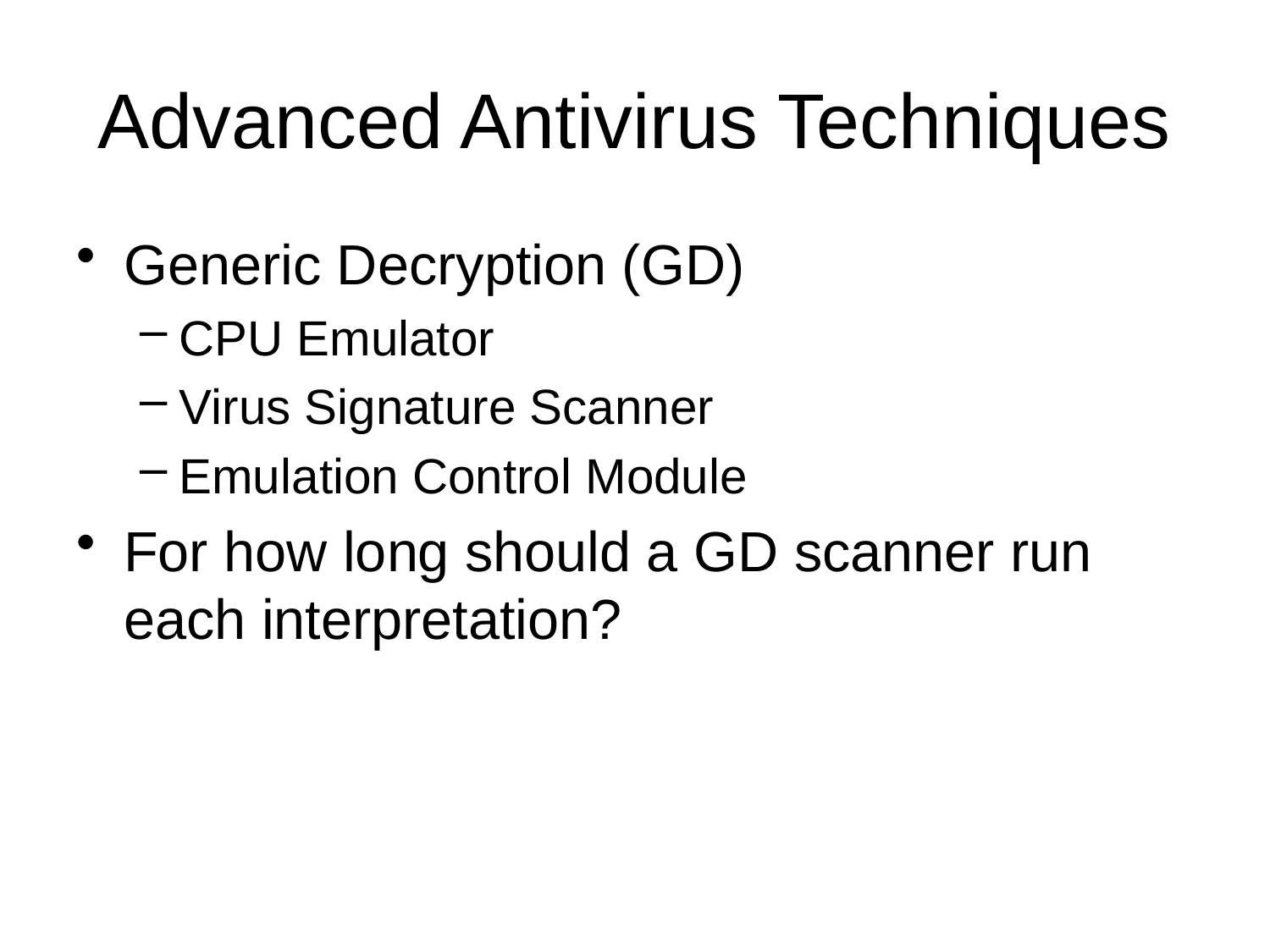

# Advanced Antivirus Techniques
Generic Decryption (GD)
CPU Emulator
Virus Signature Scanner
Emulation Control Module
For how long should a GD scanner run each interpretation?